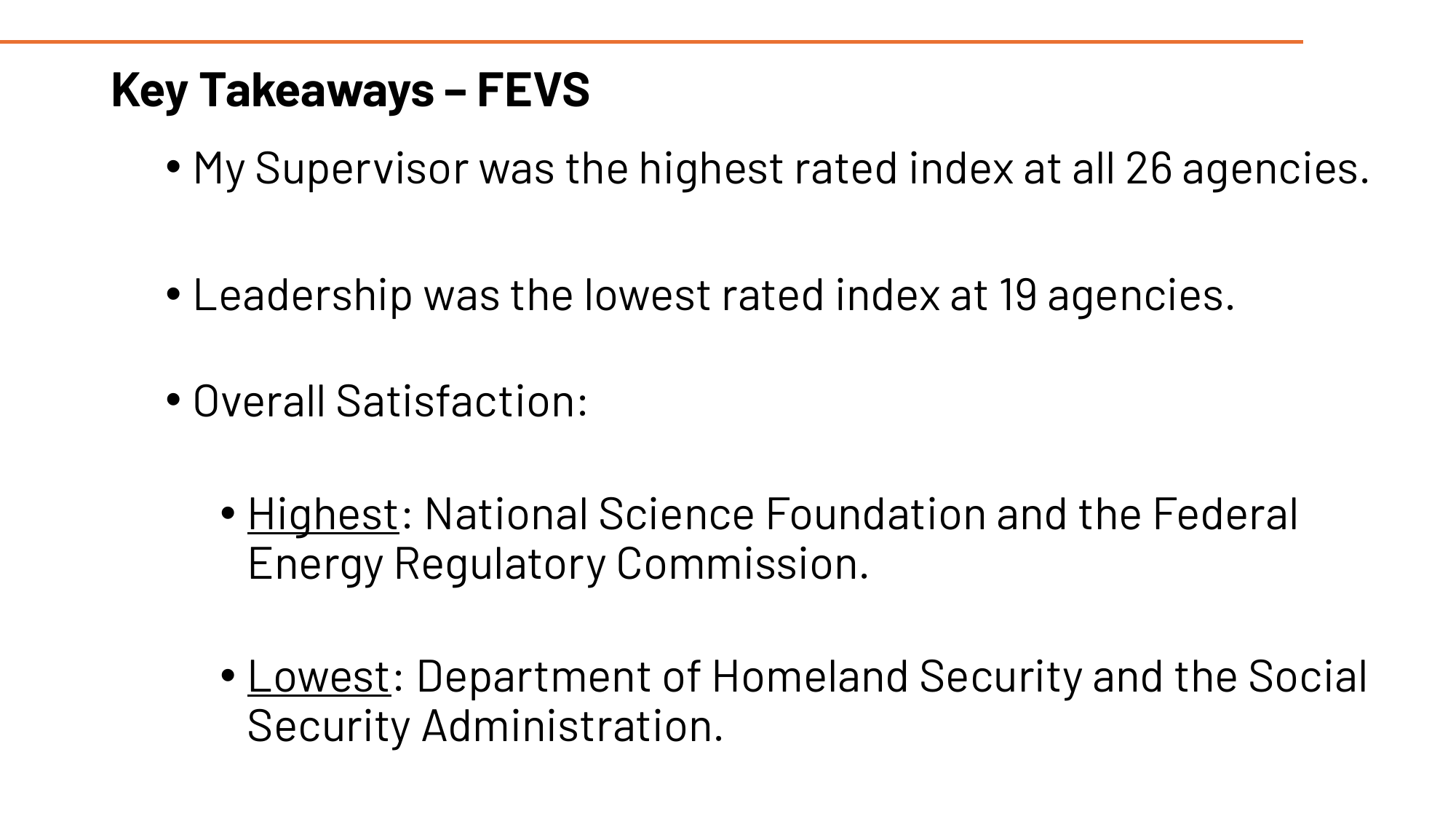

# Key Takeaways – FEVS
My Supervisor was the highest rated index at all 26 agencies.

Leadership was the lowest rated index at 19 agencies.
Overall Satisfaction:

Highest: National Science Foundation and the Federal Energy Regulatory Commission.

Lowest: Department of Homeland Security and the Social Security Administration.